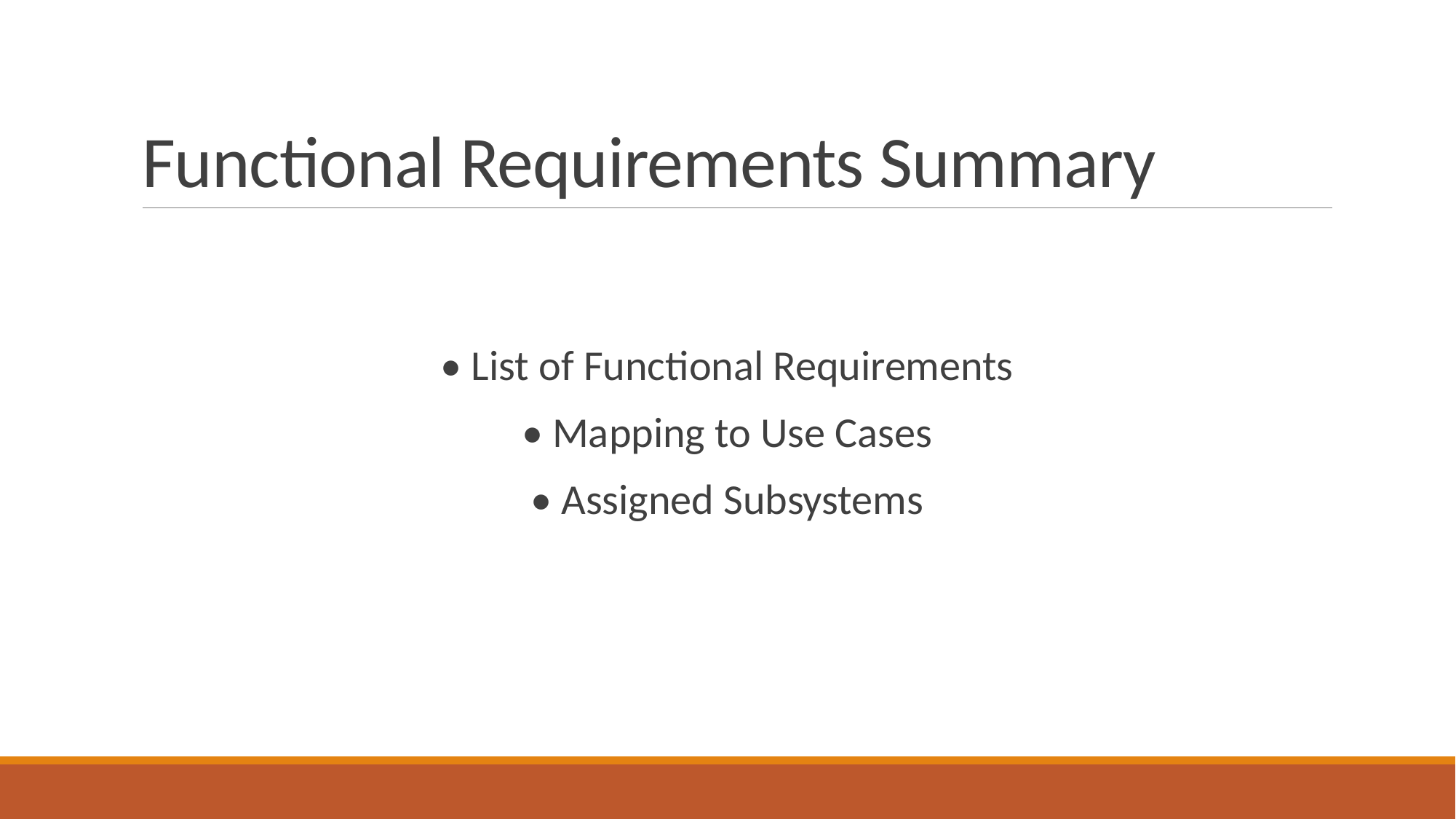

# Functional Requirements Summary
• List of Functional Requirements
• Mapping to Use Cases
• Assigned Subsystems